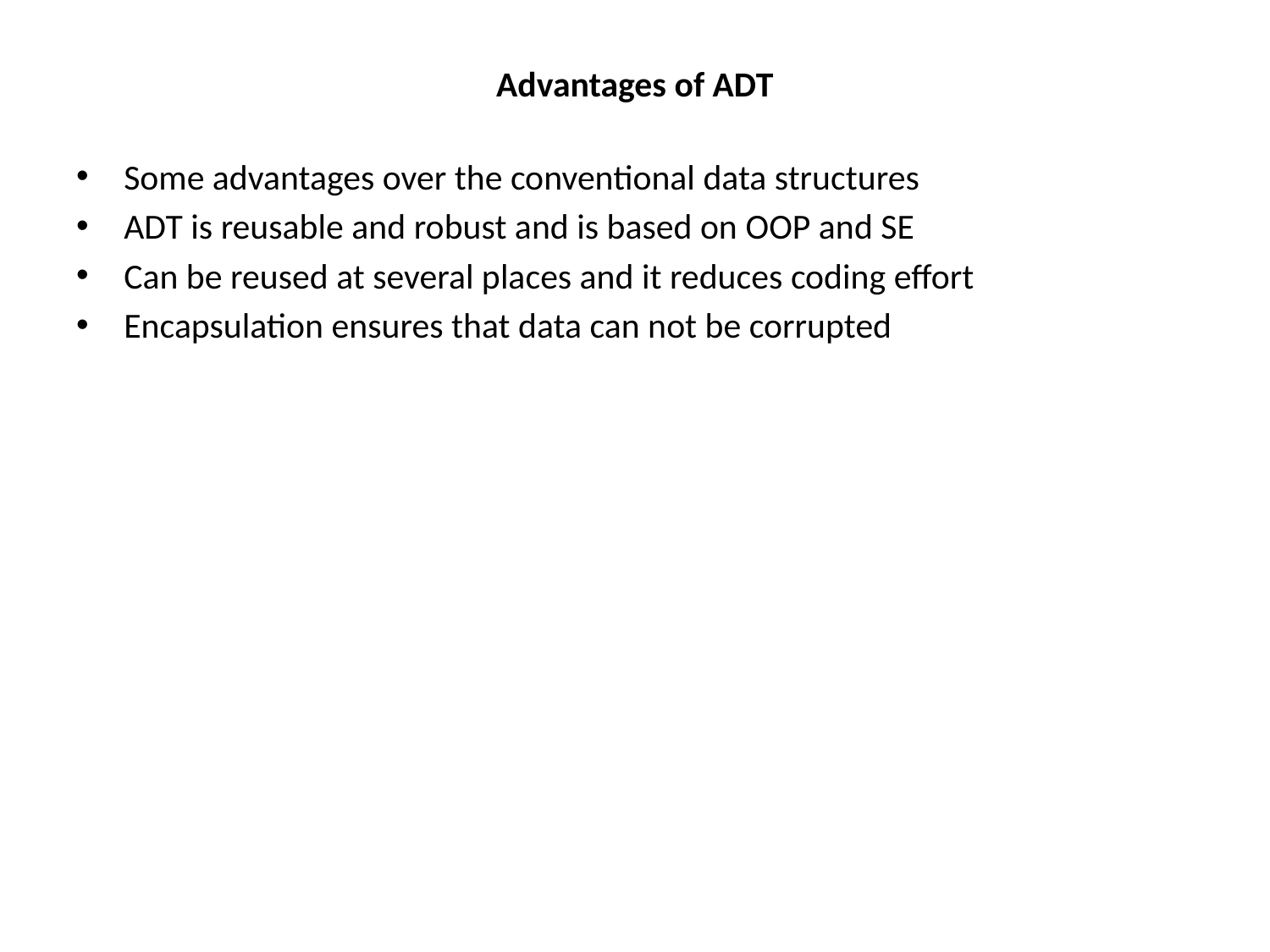

# Advantages of ADT
Some advantages over the conventional data structures
ADT is reusable and robust and is based on OOP and SE
Can be reused at several places and it reduces coding effort
Encapsulation ensures that data can not be corrupted